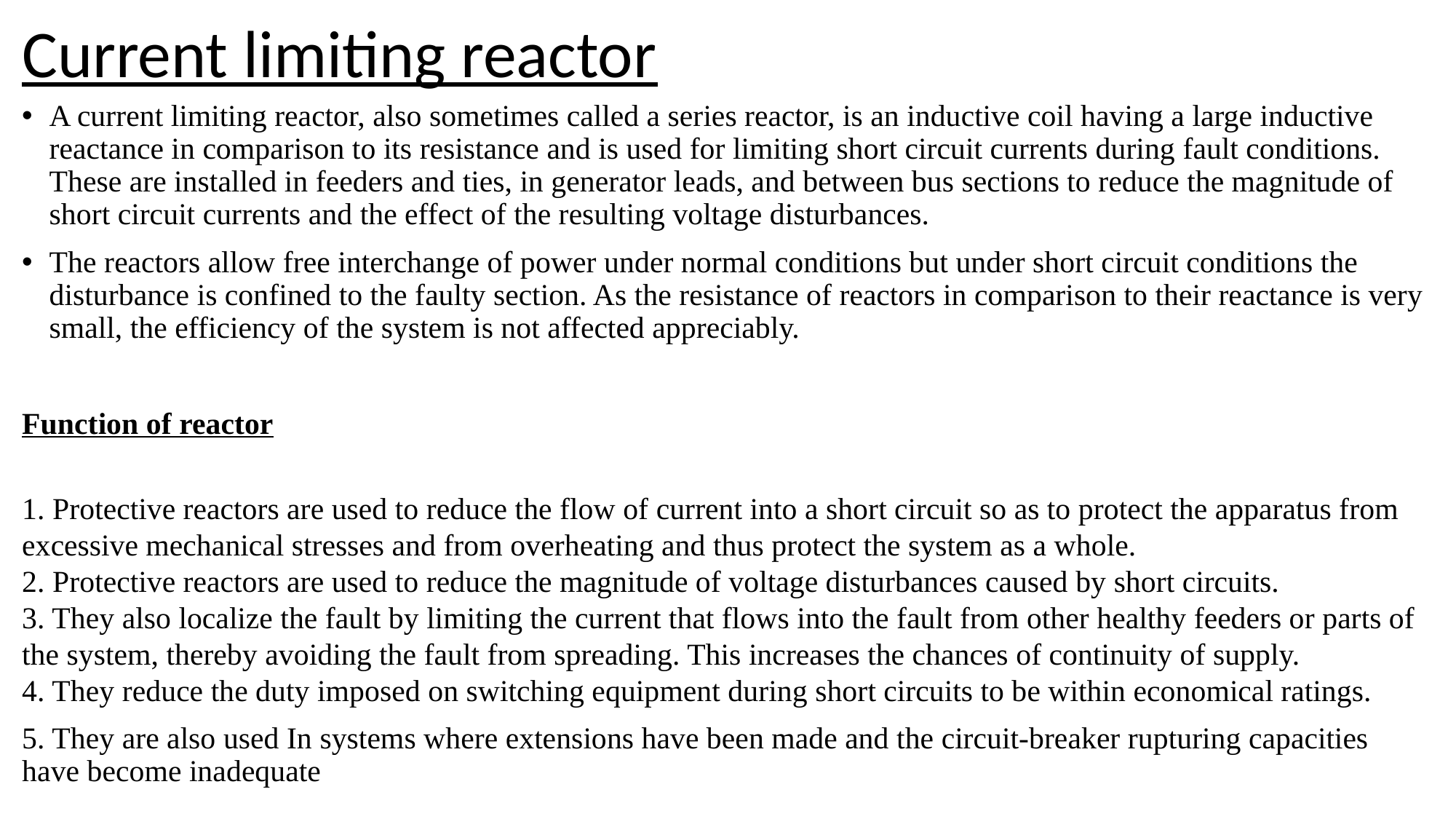

# Current limiting reactor
A current limiting reactor, also sometimes called a series reactor, is an inductive coil having a large inductive reactance in comparison to its resistance and is used for limiting short circuit currents during fault conditions. These are installed in feeders and ties, in generator leads, and between bus sections to reduce the magnitude of short circuit currents and the effect of the resulting voltage disturbances.
The reactors allow free interchange of power under normal conditions but under short circuit conditions the disturbance is confined to the faulty section. As the resistance of reactors in comparison to their reactance is very small, the efficiency of the system is not affected appreciably.

Function of reactor

1. Protective reactors are used to reduce the flow of current into a short circuit so as to protect the apparatus from excessive mechanical stresses and from overheating and thus protect the system as a whole.
2. Protective reactors are used to reduce the magnitude of voltage disturbances caused by short circuits.
3. They also localize the fault by limiting the current that flows into the fault from other healthy feeders or parts of the system, thereby avoiding the fault from spreading. This increases the chances of continuity of supply.
4. They reduce the duty imposed on switching equipment during short circuits to be within economical ratings.
5. They are also used In systems where extensions have been made and the circuit-breaker rupturing capacities have become inadequate